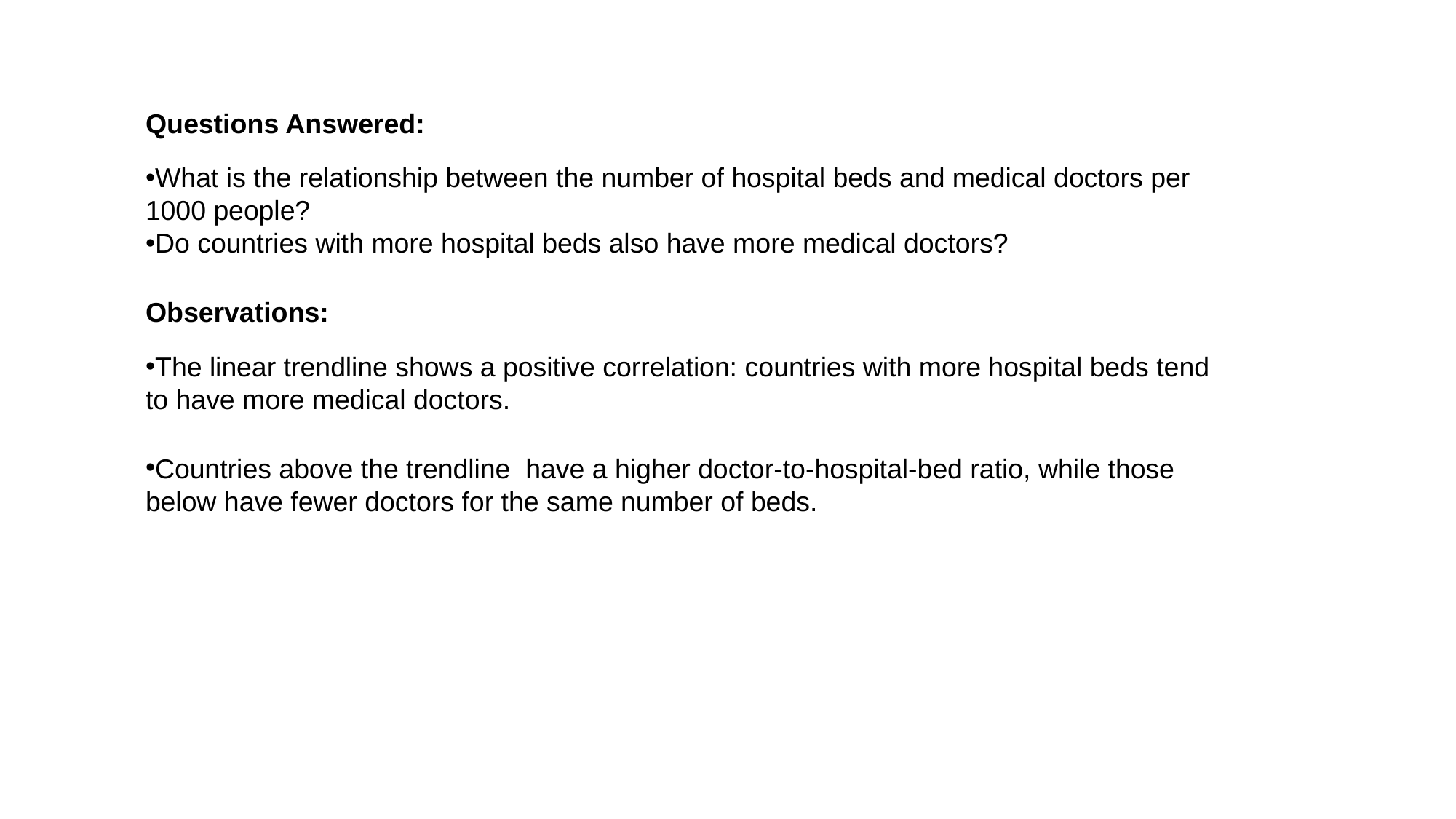

Questions Answered:
What is the relationship between the number of hospital beds and medical doctors per 1000 people?
Do countries with more hospital beds also have more medical doctors?
Observations:
The linear trendline shows a positive correlation: countries with more hospital beds tend to have more medical doctors.
Countries above the trendline  have a higher doctor-to-hospital-bed ratio, while those below have fewer doctors for the same number of beds.